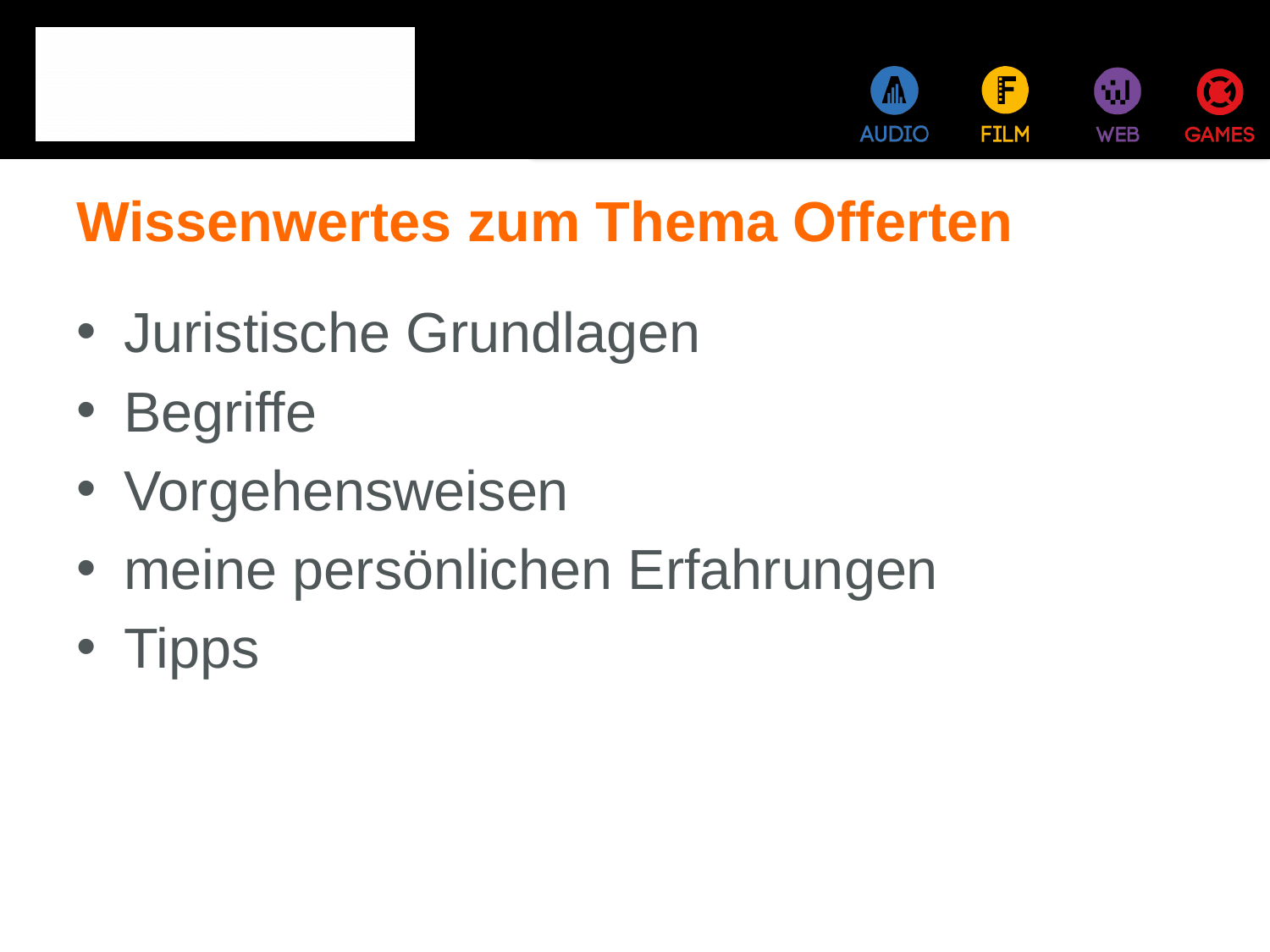

# Wissenwertes zum Thema Offerten
Juristische Grundlagen
Begriffe
Vorgehensweisen
meine persönlichen Erfahrungen
Tipps